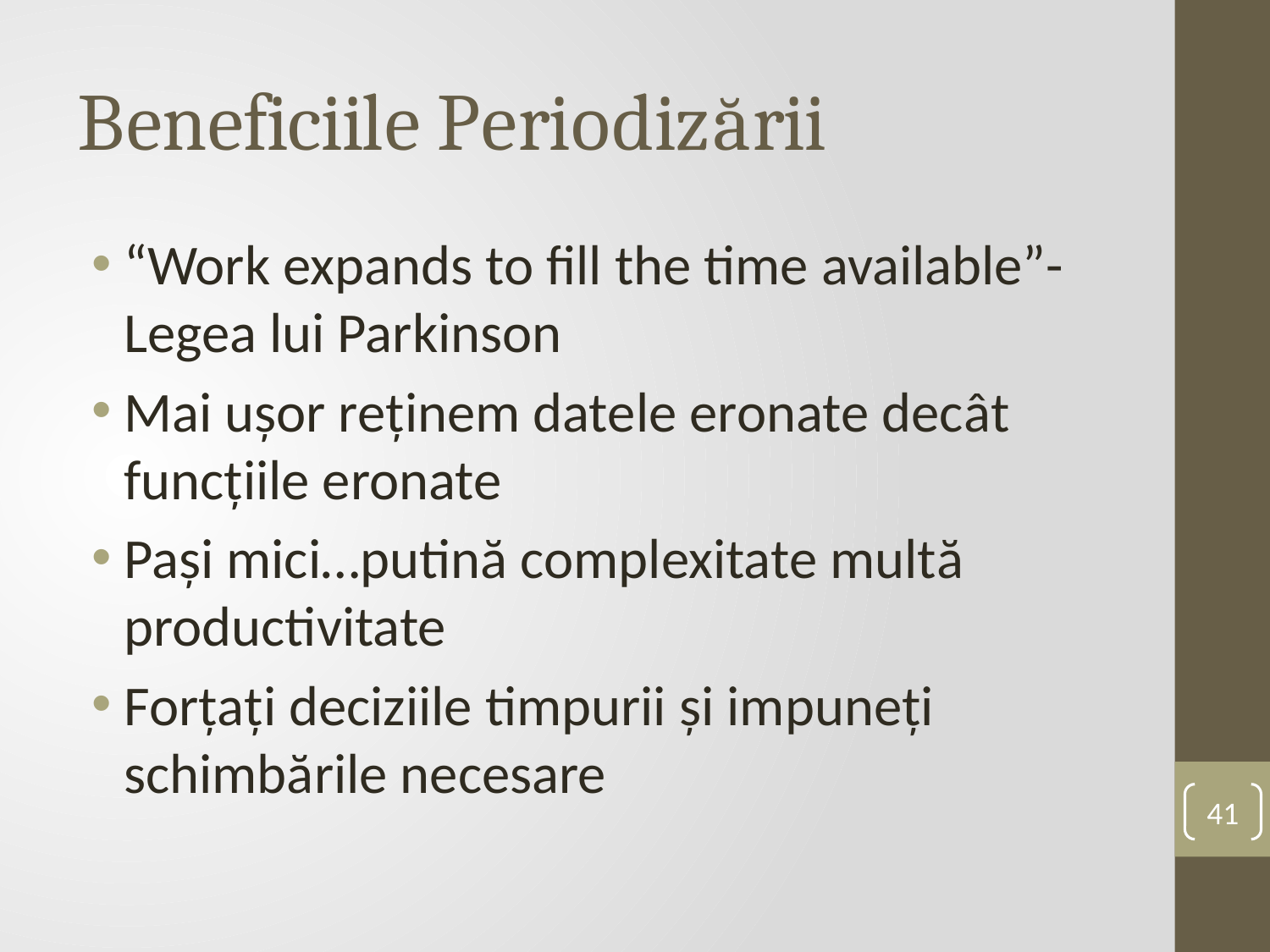

# Beneficiile Periodizării
“Work expands to fill the time available”- Legea lui Parkinson
Mai ușor reținem datele eronate decât funcțiile eronate
Pași mici…putină complexitate multă productivitate
Forțați deciziile timpurii și impuneți schimbările necesare
41